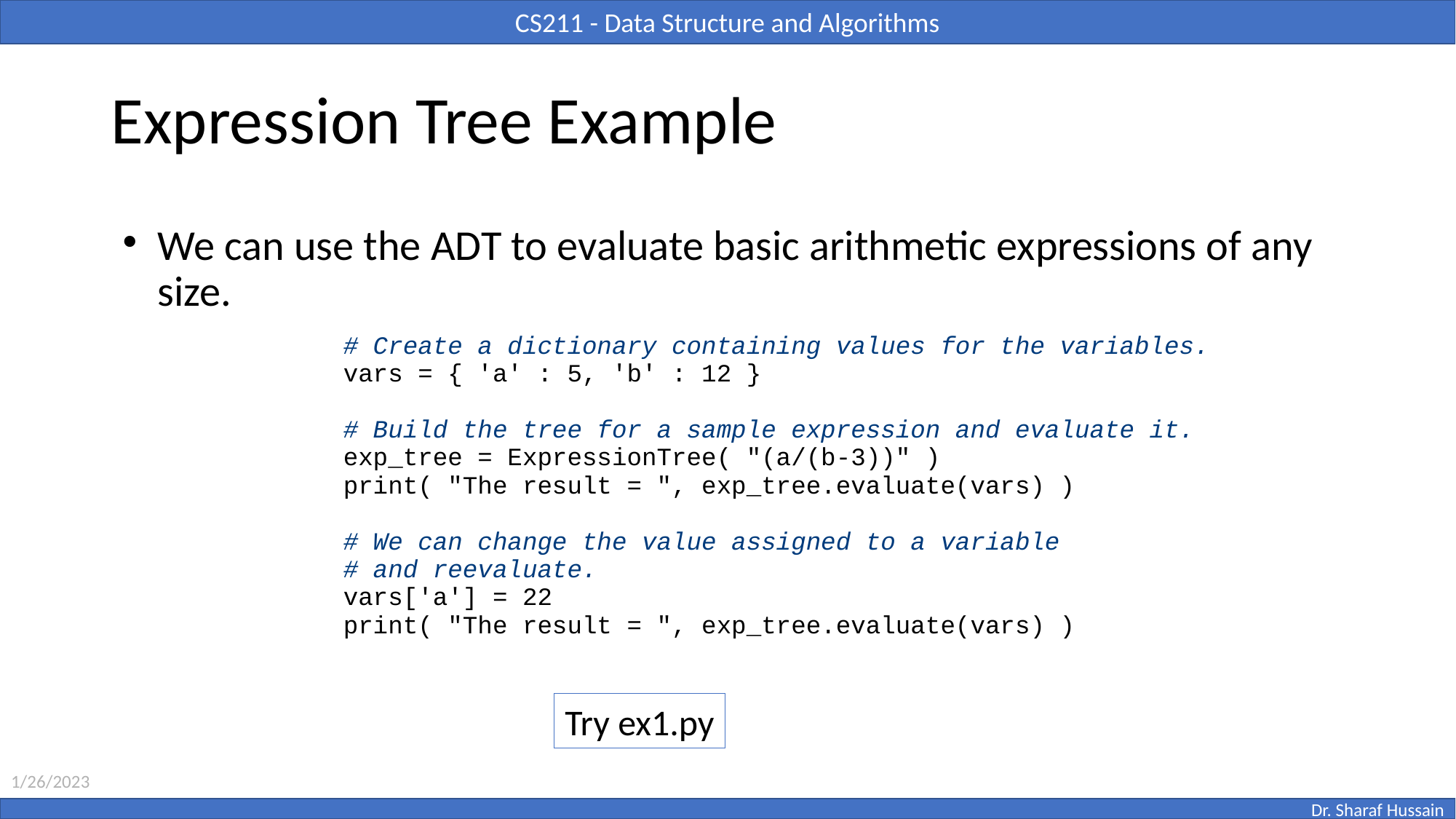

# Expression Tree Example
We can use the ADT to evaluate basic arithmetic expressions of any size.
# Create a dictionary containing values for the variables.
vars = { 'a' : 5, 'b' : 12 }

# Build the tree for a sample expression and evaluate it.
exp_tree = ExpressionTree( "(a/(b-3))" )
print( "The result = ", exp_tree.evaluate(vars) )

# We can change the value assigned to a variable
# and reevaluate.
vars['a'] = 22
print( "The result = ", exp_tree.evaluate(vars) )
Try ex1.py
1/26/2023